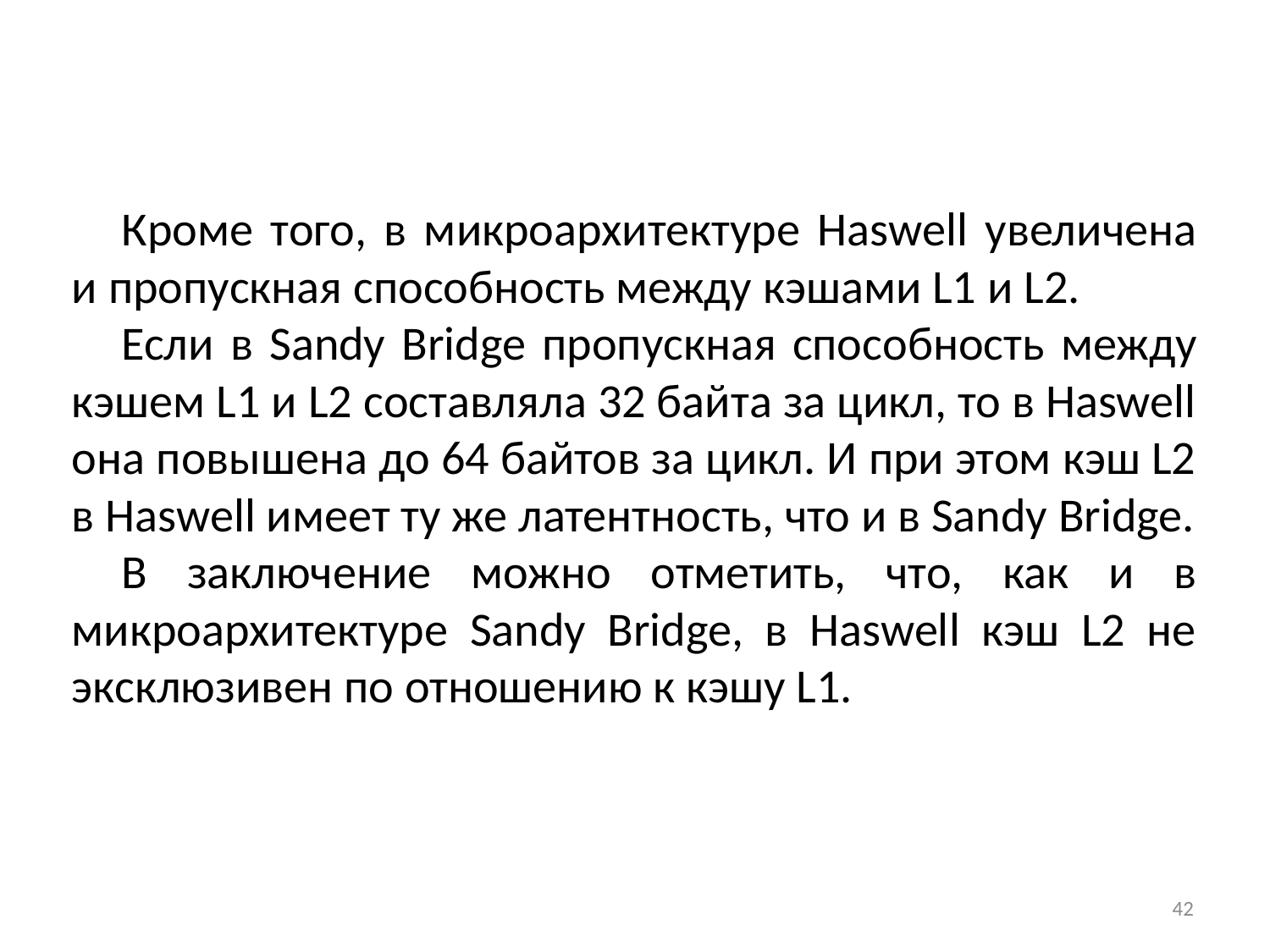

Кроме того, в микроархитектуре Haswell увеличена и пропускная способность между кэшами L1 и L2.
Если в Sandy Bridge пропускная способность между кэшем L1 и L2 составляла 32 байта за цикл, то в Haswell она повышена до 64 байтов за цикл. И при этом кэш L2 в Haswell имеет ту же латентность, что и в Sandy Bridge.
В заключение можно отметить, что, как и в микроархитектуре Sandy Bridge, в Haswell кэш L2 не эксклюзивен по отношению к кэшу L1.
42